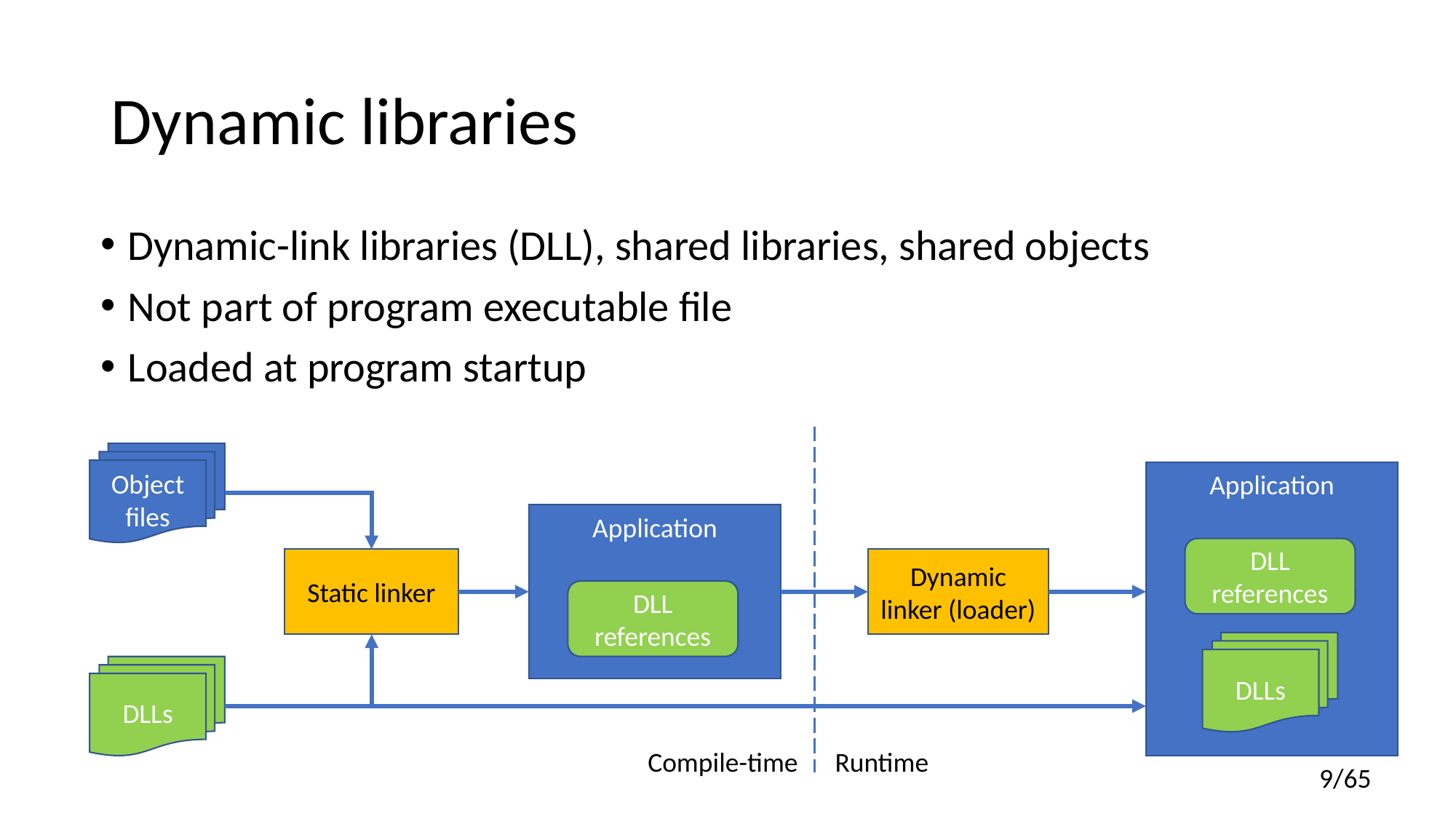

# Dynamic libraries
Dynamic-link libraries (DLL), shared libraries, shared objects
Not part of program executable file
Loaded at program startup
Object files
Application
Application
DLL references
Dynamic linker (loader)
Static linker
DLL references
DLLs
DLLs
Compile-time      Runtime